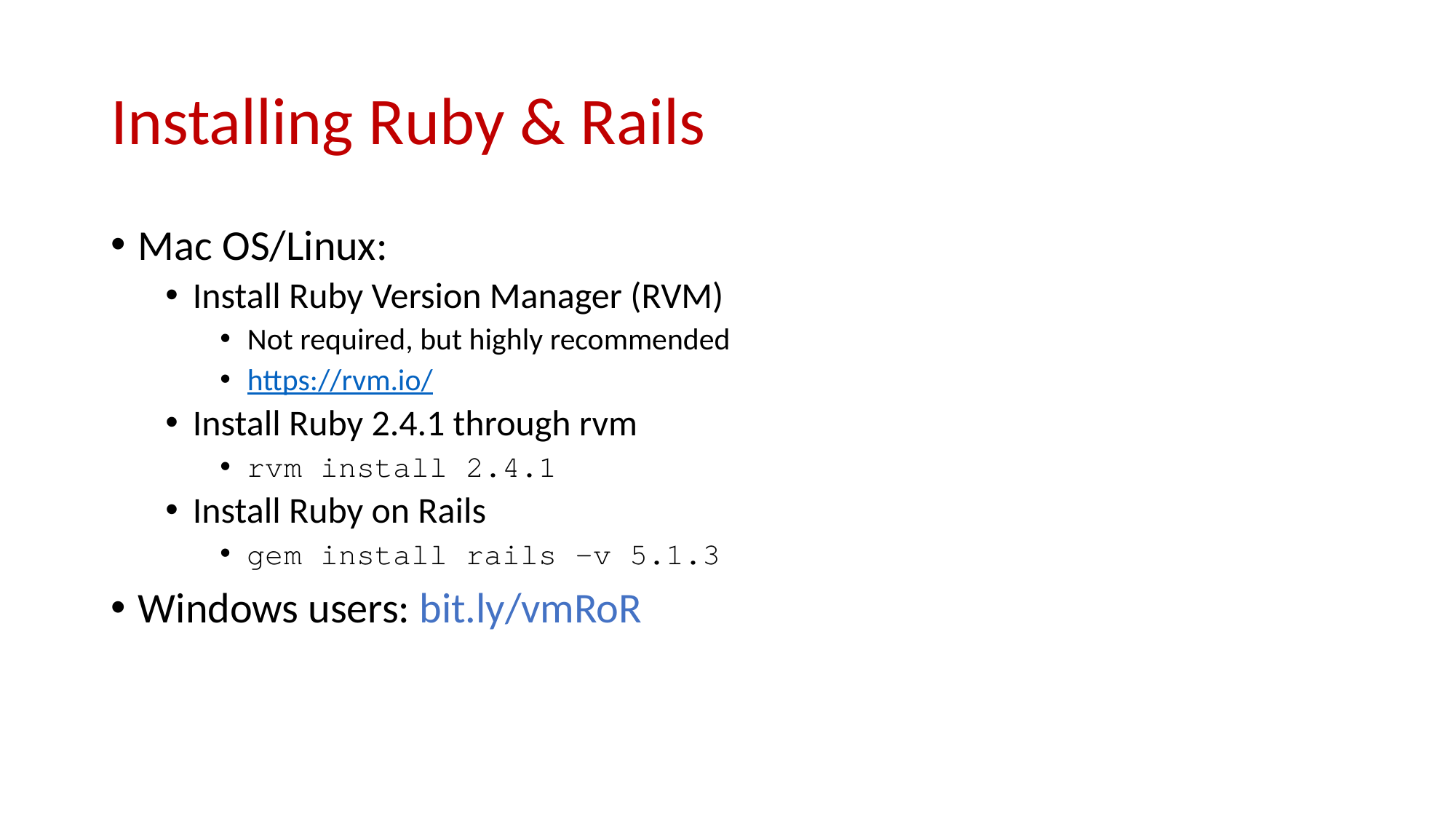

# Installing Ruby & Rails
Mac OS/Linux:
Install Ruby Version Manager (RVM)
Not required, but highly recommended
https://rvm.io/
Install Ruby 2.4.1 through rvm
rvm install 2.4.1
Install Ruby on Rails
gem install rails -v 5.1.3
Windows users: bit.ly/vmRoR